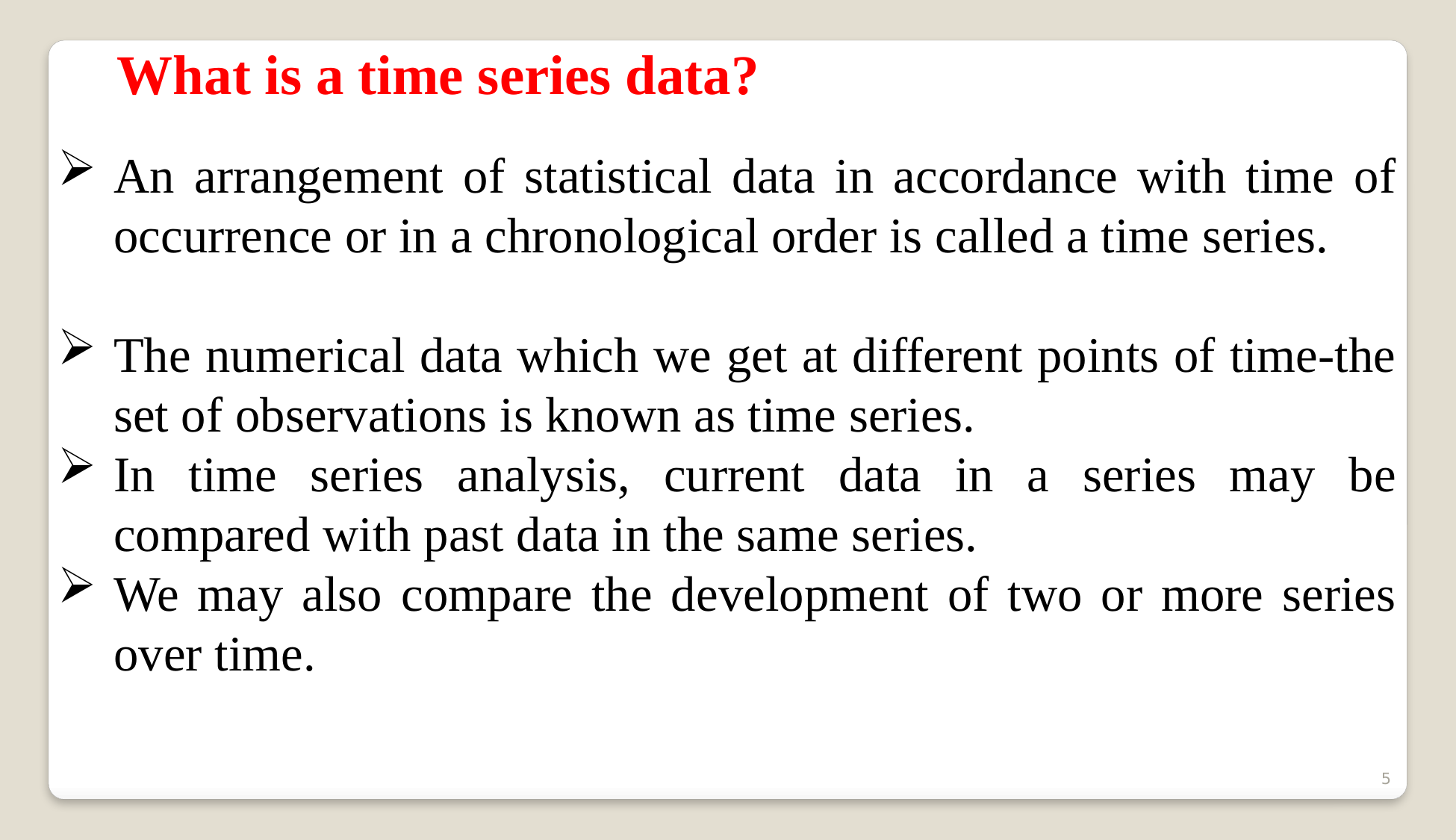

An arrangement of statistical data in accordance with time of occurrence or in a chronological order is called a time series.

The numerical data which we get at different points of time-the set of observations is known as time series.
In time series analysis, current data in a series may be compared with past data in the same series.
We may also compare the development of two or more series over time.

What is a time series data?
5